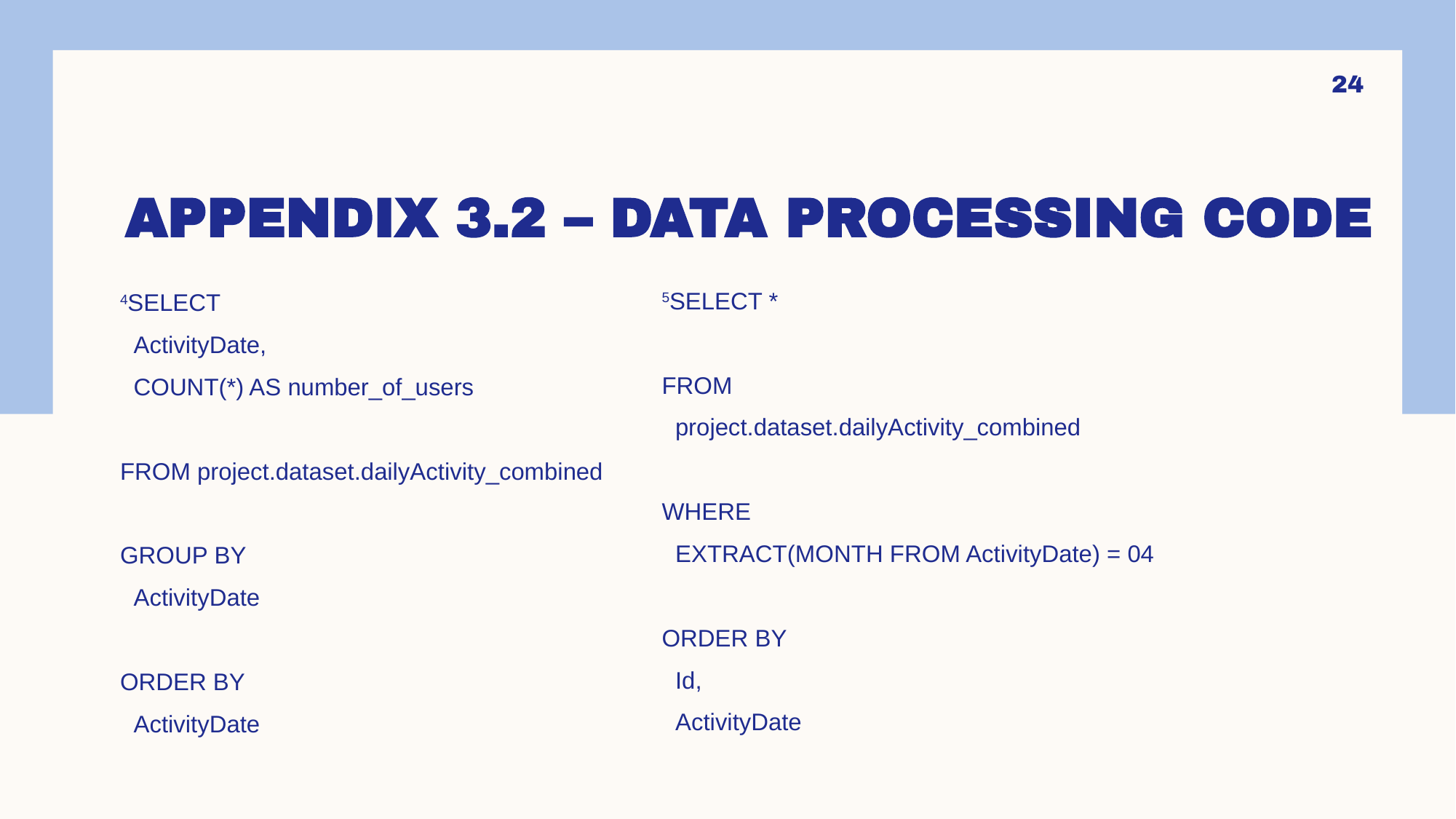

24
# APPENDIX 3.2 – Data processing Code
5SELECT *

FROM
  project.dataset.dailyActivity_combined

WHERE
  EXTRACT(MONTH FROM ActivityDate) = 04

ORDER BY
  Id,
  ActivityDate
4SELECT
  ActivityDate,
  COUNT(*) AS number_of_users

FROM project.dataset.dailyActivity_combined

GROUP BY
  ActivityDate

ORDER BY
  ActivityDate